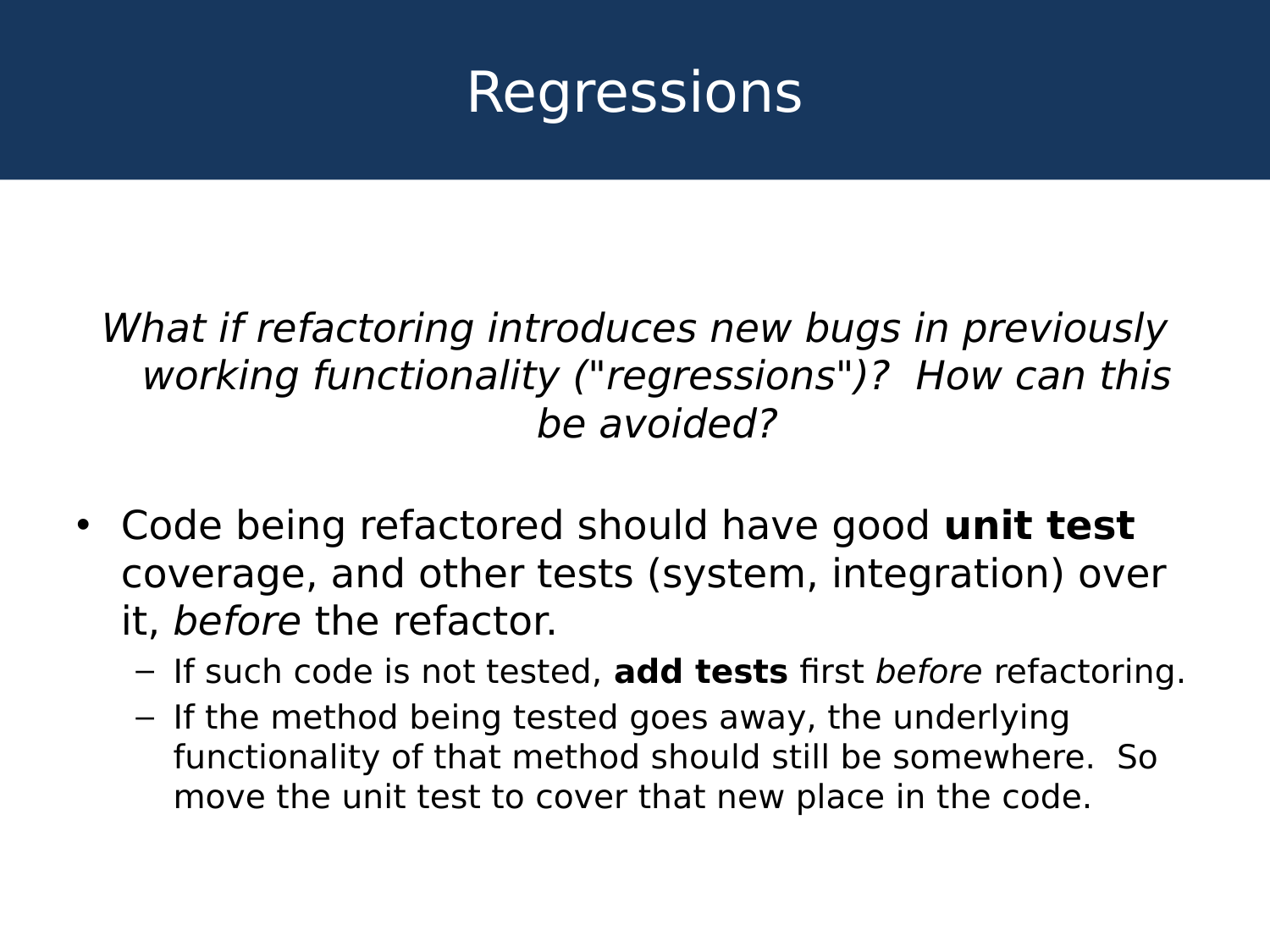

# Regressions
What if refactoring introduces new bugs in previously working functionality ("regressions")?  How can this be avoided?

Code being refactored should have good unit test coverage, and other tests (system, integration) over it, before the refactor.
If such code is not tested, add tests first before refactoring.
If the method being tested goes away, the underlying functionality of that method should still be somewhere.  So move the unit test to cover that new place in the code.